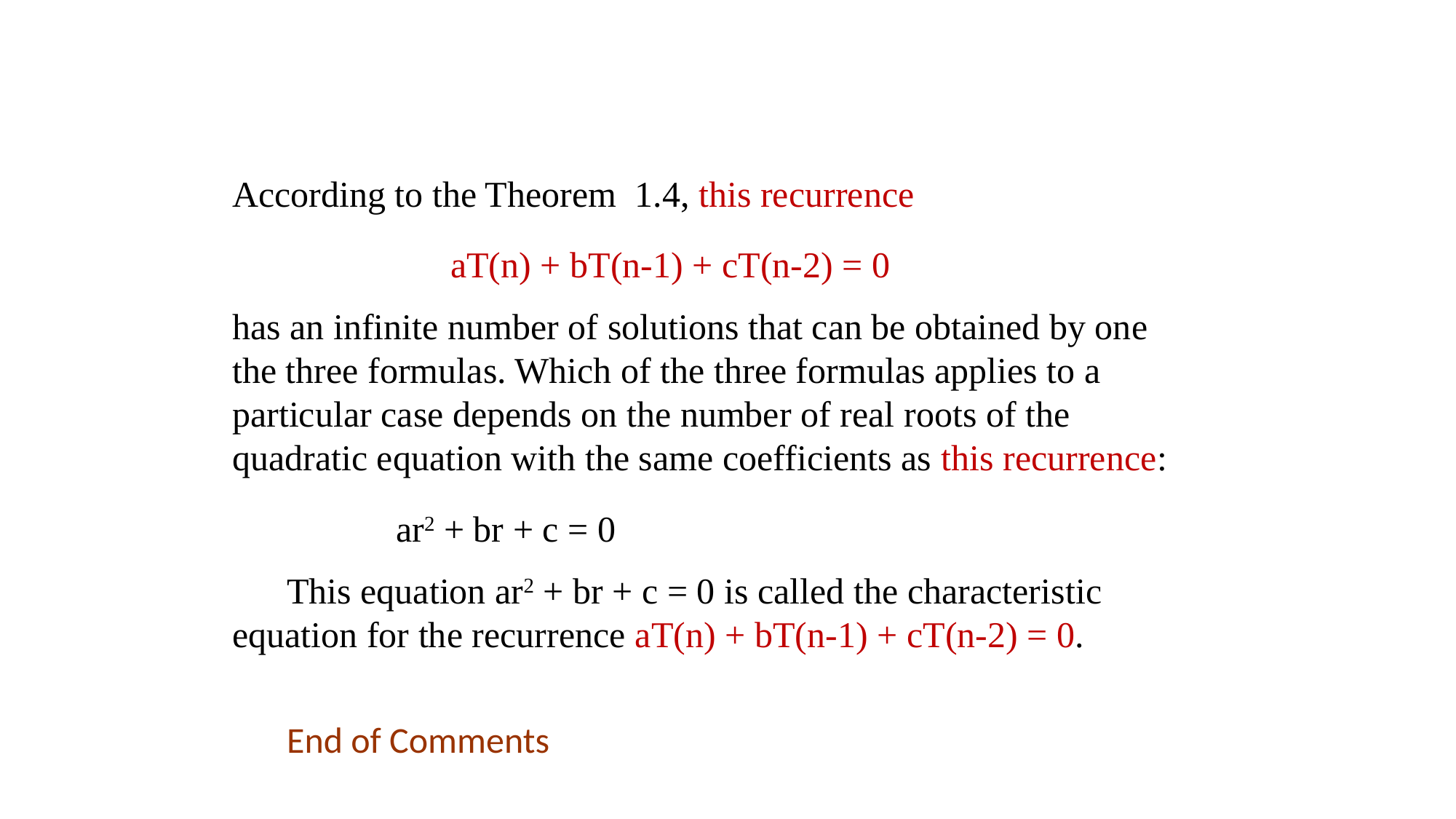

According to the Theorem  1.4, this recurrence
		aT(n) + bT(n-1) + cT(n-2) = 0
has an infinite number of solutions that can be obtained by one the three formulas. Which of the three formulas applies to a particular case depends on the number of real roots of the quadratic equation with the same coefficients as this recurrence:
	ar2 + br + c = 0
This equation ar2 + br + c = 0 is called the characteristic equation for the recurrence aT(n) + bT(n-1) + cT(n-2) = 0.

End of Comments